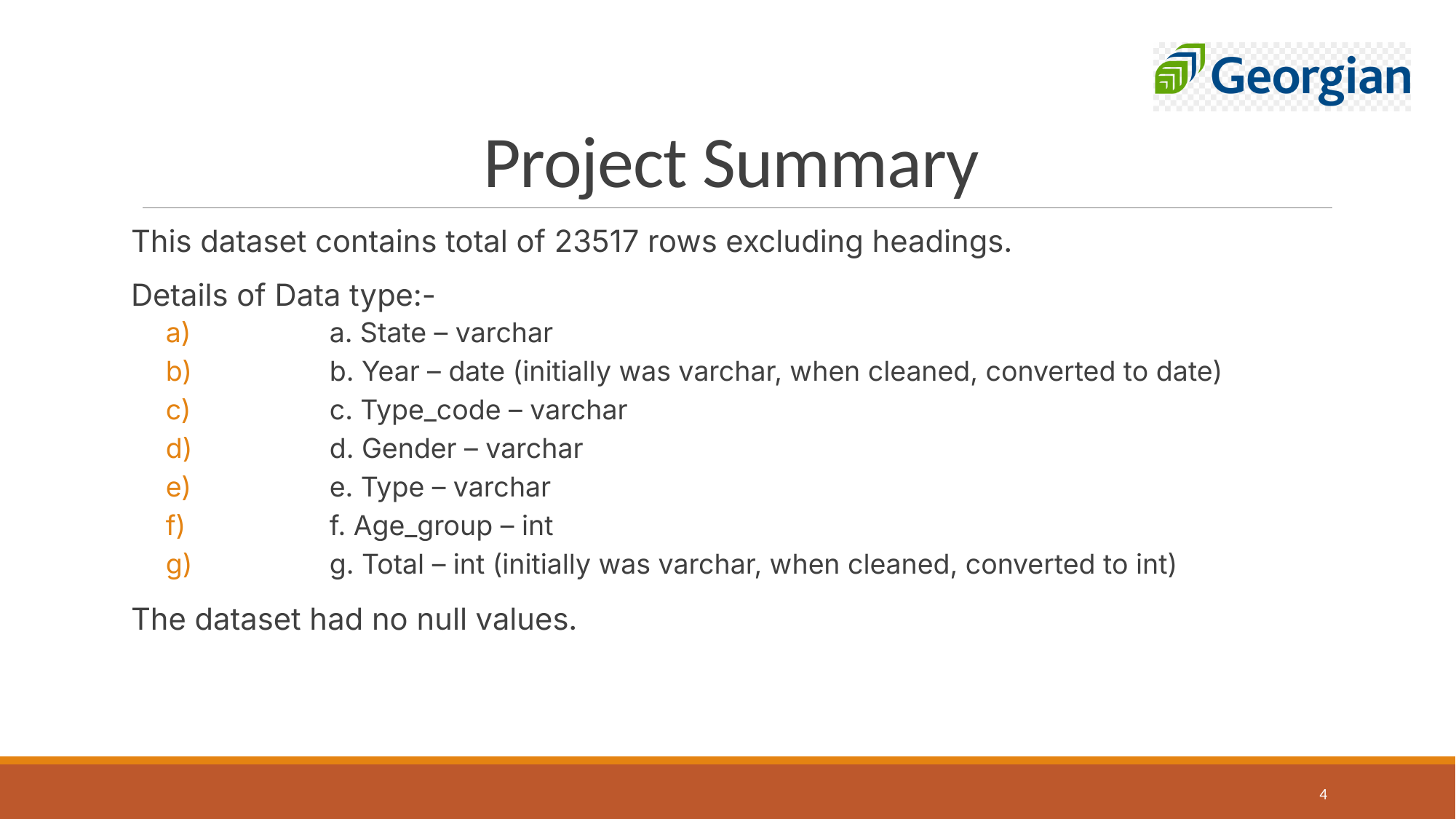

# Project Summary
This dataset contains total of 23517 rows excluding headings.
Details of Data type:-
	a. State – varchar
	b. Year – date (initially was varchar, when cleaned, converted to date)
	c. Type_code – varchar
	d. Gender – varchar
	e. Type – varchar
	f. Age_group – int
	g. Total – int (initially was varchar, when cleaned, converted to int)
The dataset had no null values.

4